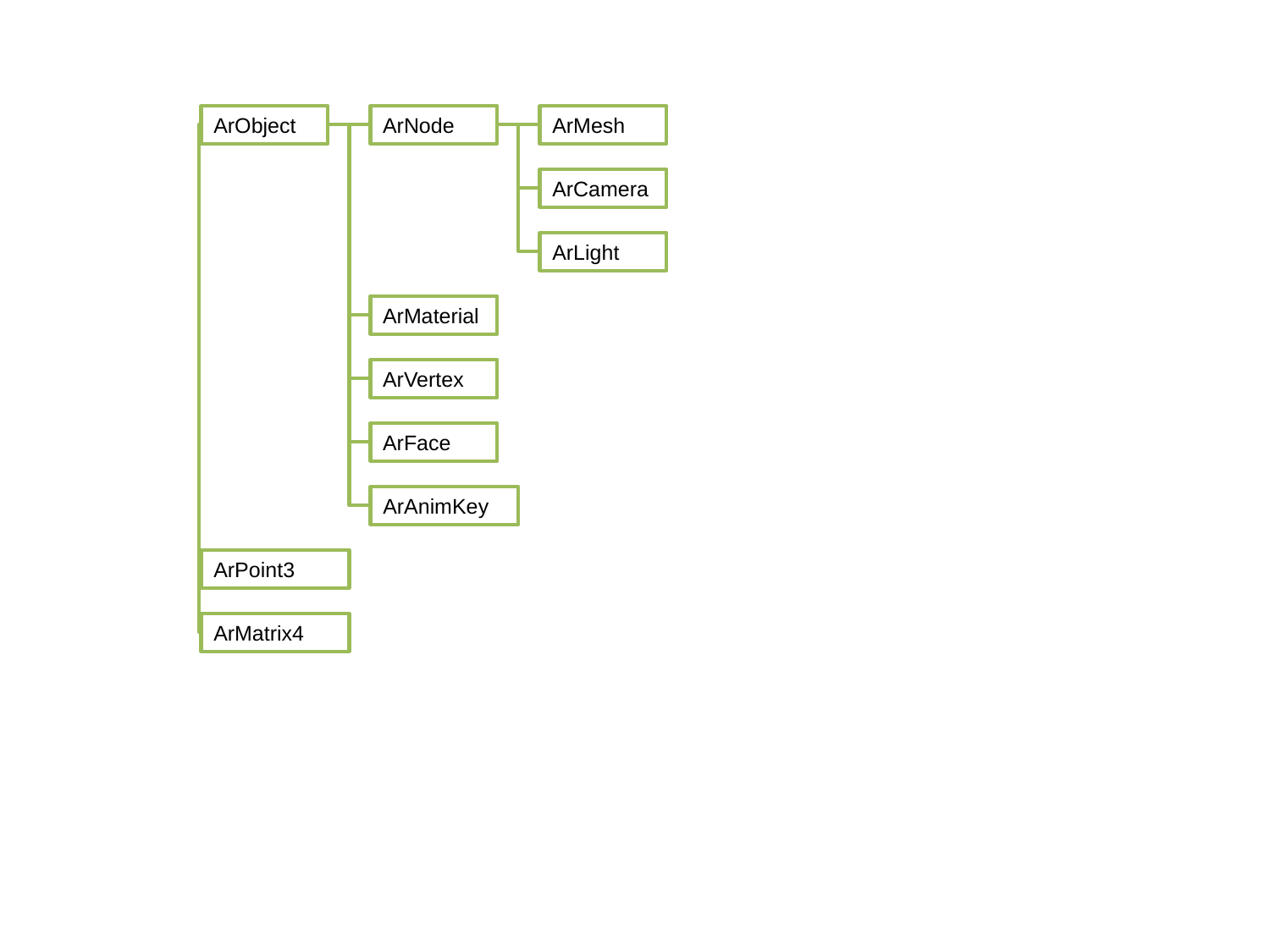

ArObject
ArNode
ArMesh
ArCamera
ArLight
ArMaterial
ArVertex
ArFace
ArAnimKey
ArPoint3
ArMatrix4